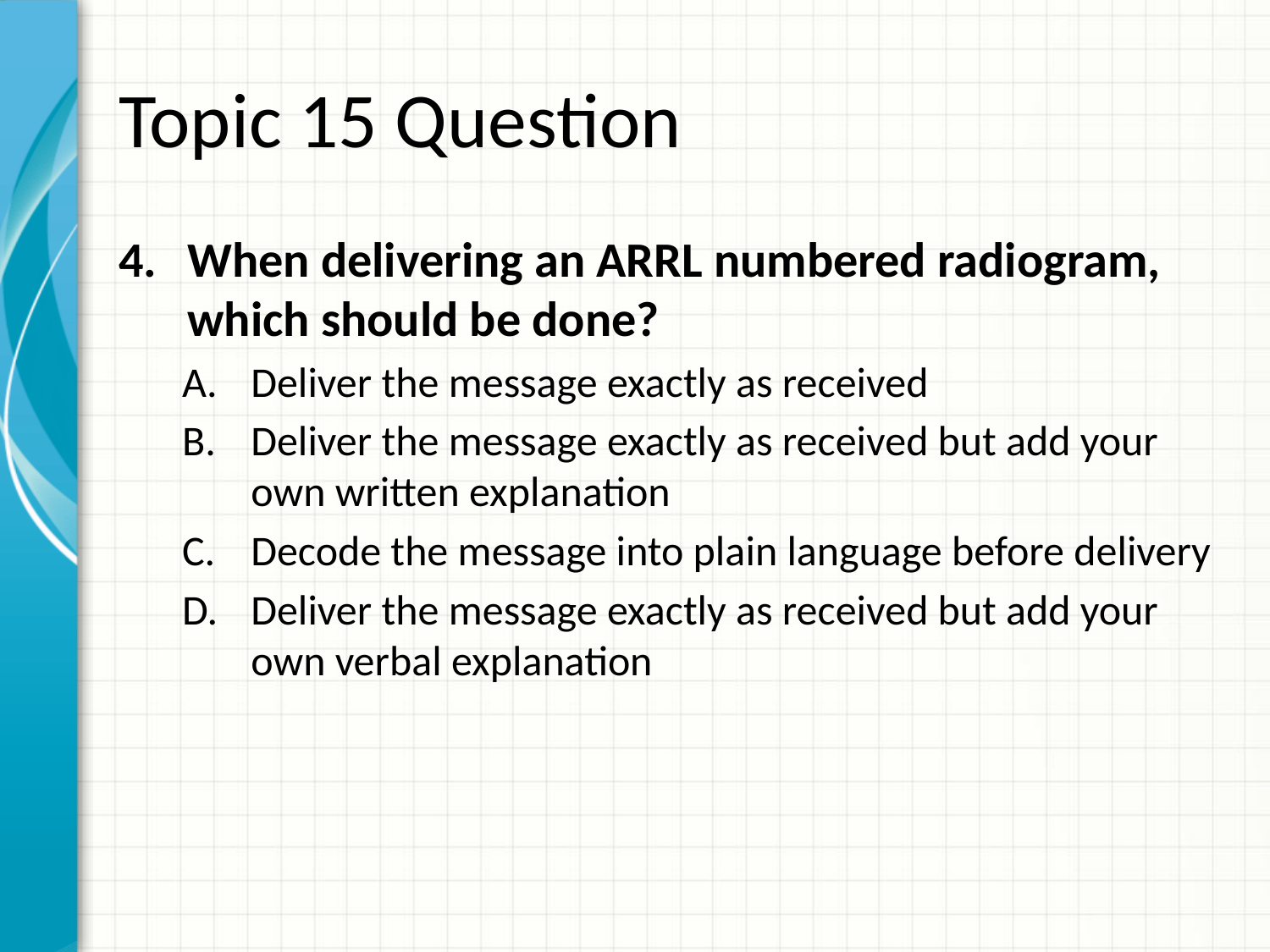

# Topic 15 Question
When delivering an ARRL numbered radiogram, which should be done?
Deliver the message exactly as received
Deliver the message exactly as received but add your own written explanation
Decode the message into plain language before delivery
Deliver the message exactly as received but add your own verbal explanation